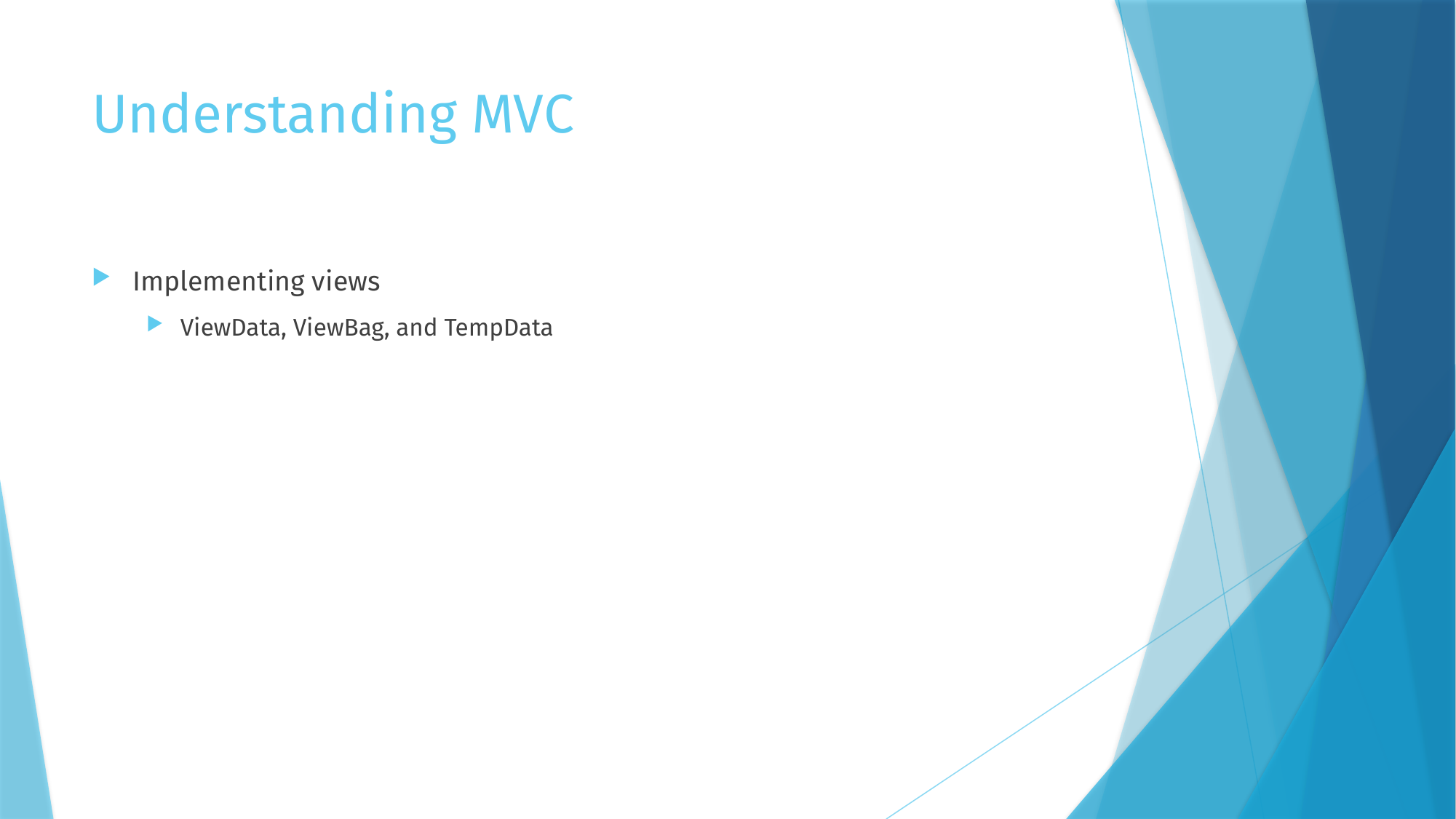

# Understanding MVC
Implementing views
ViewData, ViewBag, and TempData